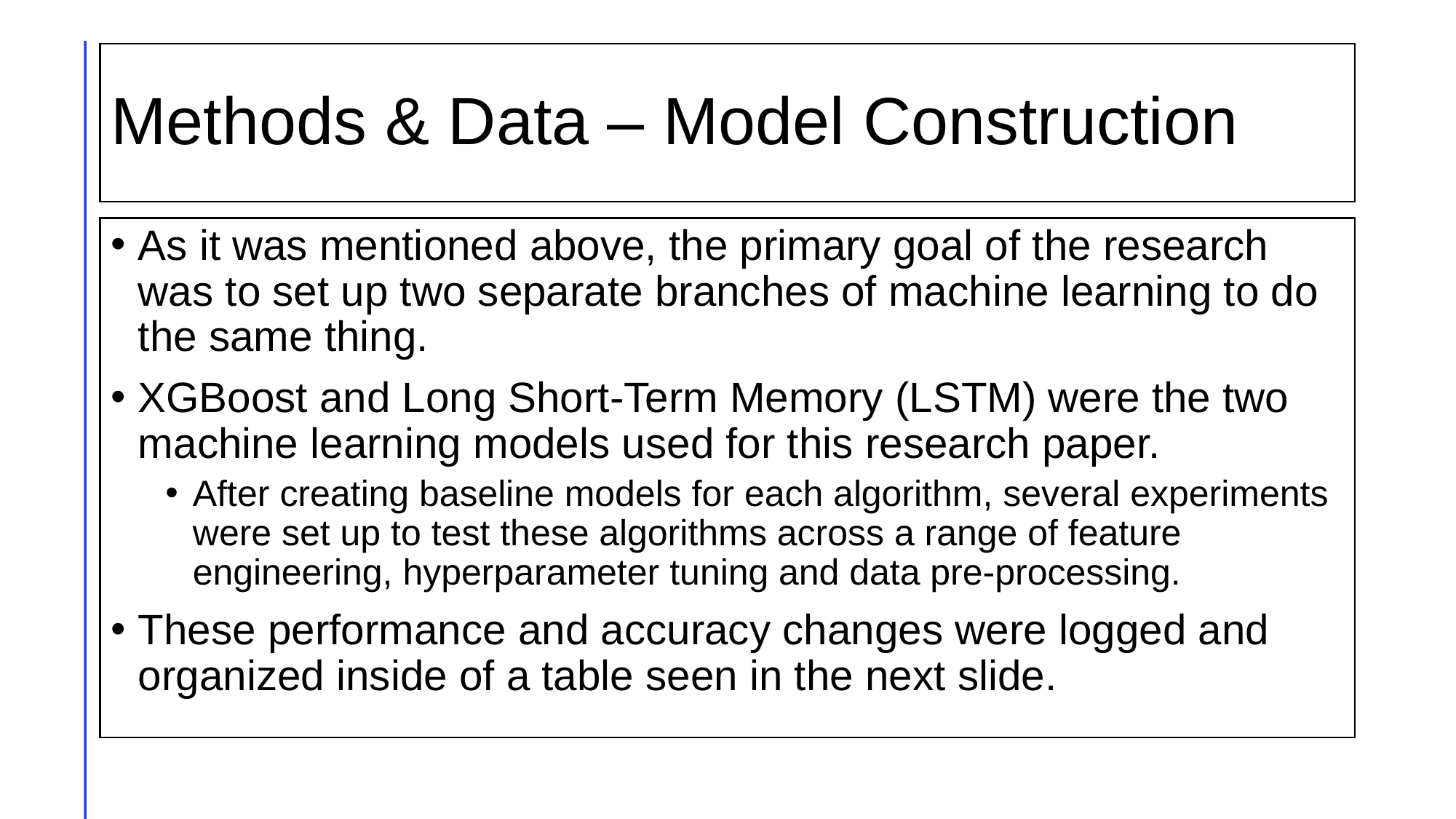

# Methods & Data – Model Construction
As it was mentioned above, the primary goal of the research was to set up two separate branches of machine learning to do the same thing.
XGBoost and Long Short-Term Memory (LSTM) were the two machine learning models used for this research paper.
After creating baseline models for each algorithm, several experiments were set up to test these algorithms across a range of feature engineering, hyperparameter tuning and data pre-processing.
These performance and accuracy changes were logged and organized inside of a table seen in the next slide.